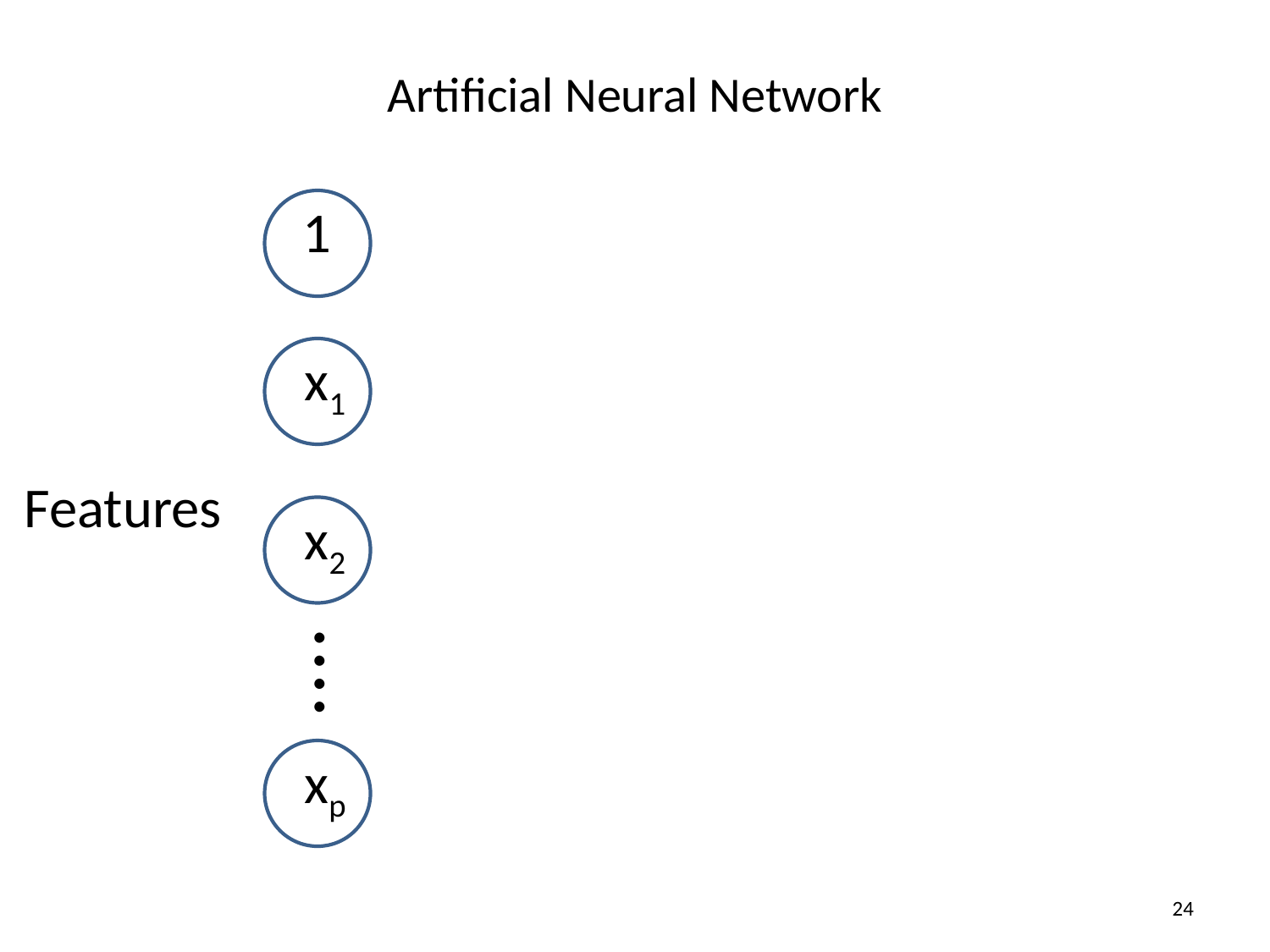

# Artificial Neural Network

1

x1
Features

x2
⁞

xp
24